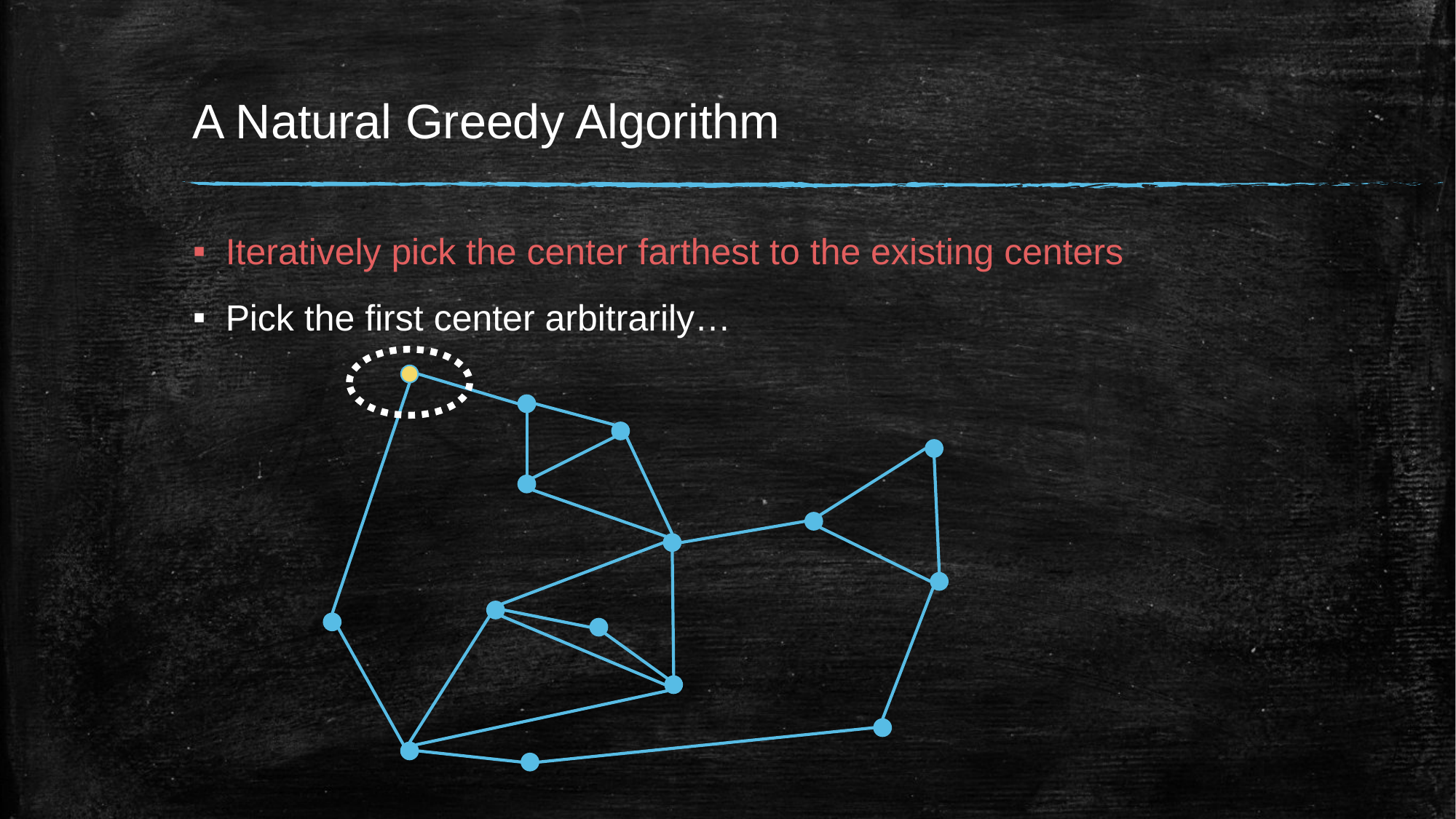

# A Natural Greedy Algorithm
Iteratively pick the center farthest to the existing centers
Pick the first center arbitrarily…